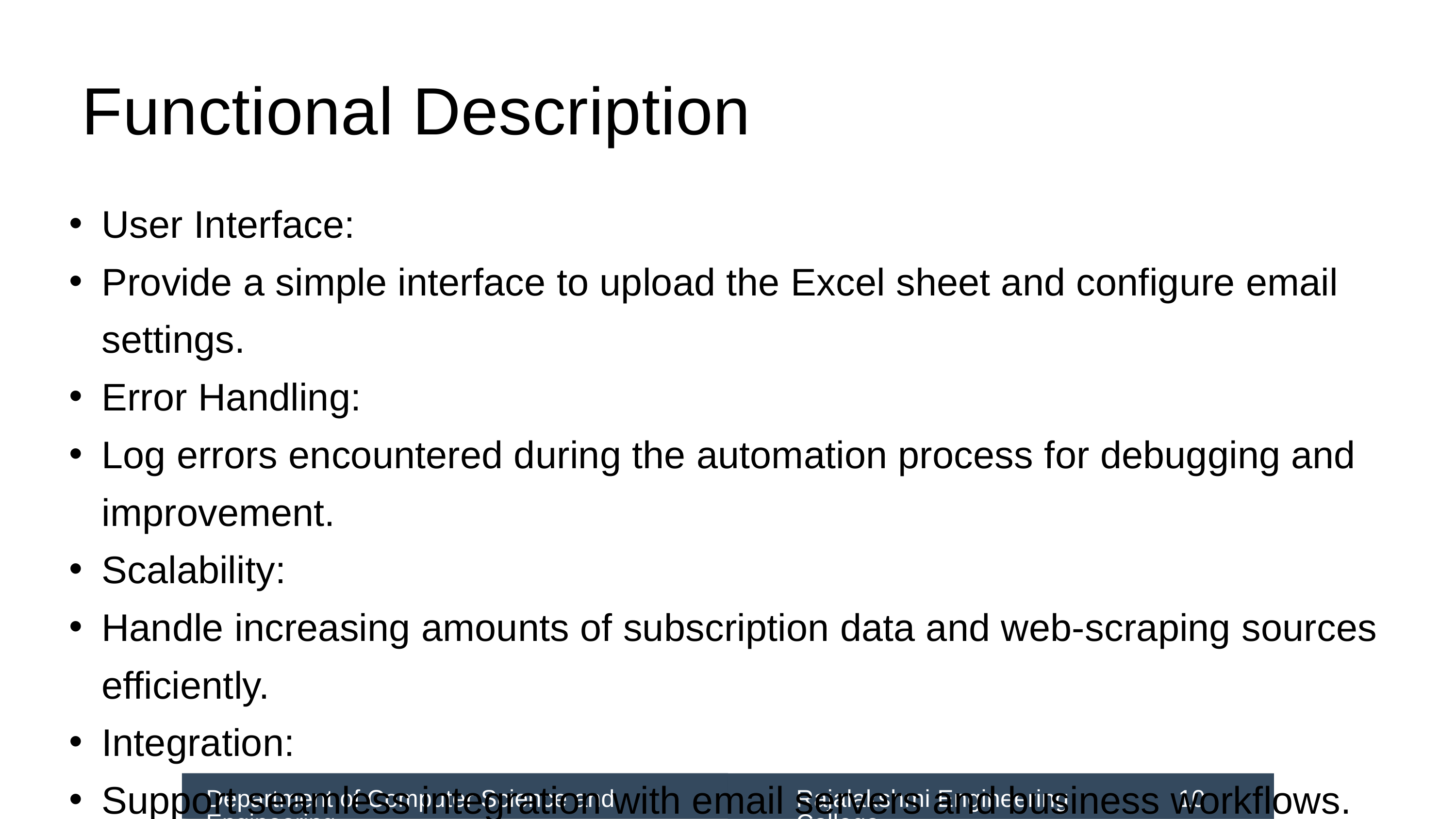

Functional Description
User Interface:
Provide a simple interface to upload the Excel sheet and configure email settings.
Error Handling:
Log errors encountered during the automation process for debugging and improvement.
Scalability:
Handle increasing amounts of subscription data and web-scraping sources efficiently.
Integration:
Support seamless integration with email servers and business workflows.

Department of Computer Science and Engineering
Rajalakshmi Engineering College
10